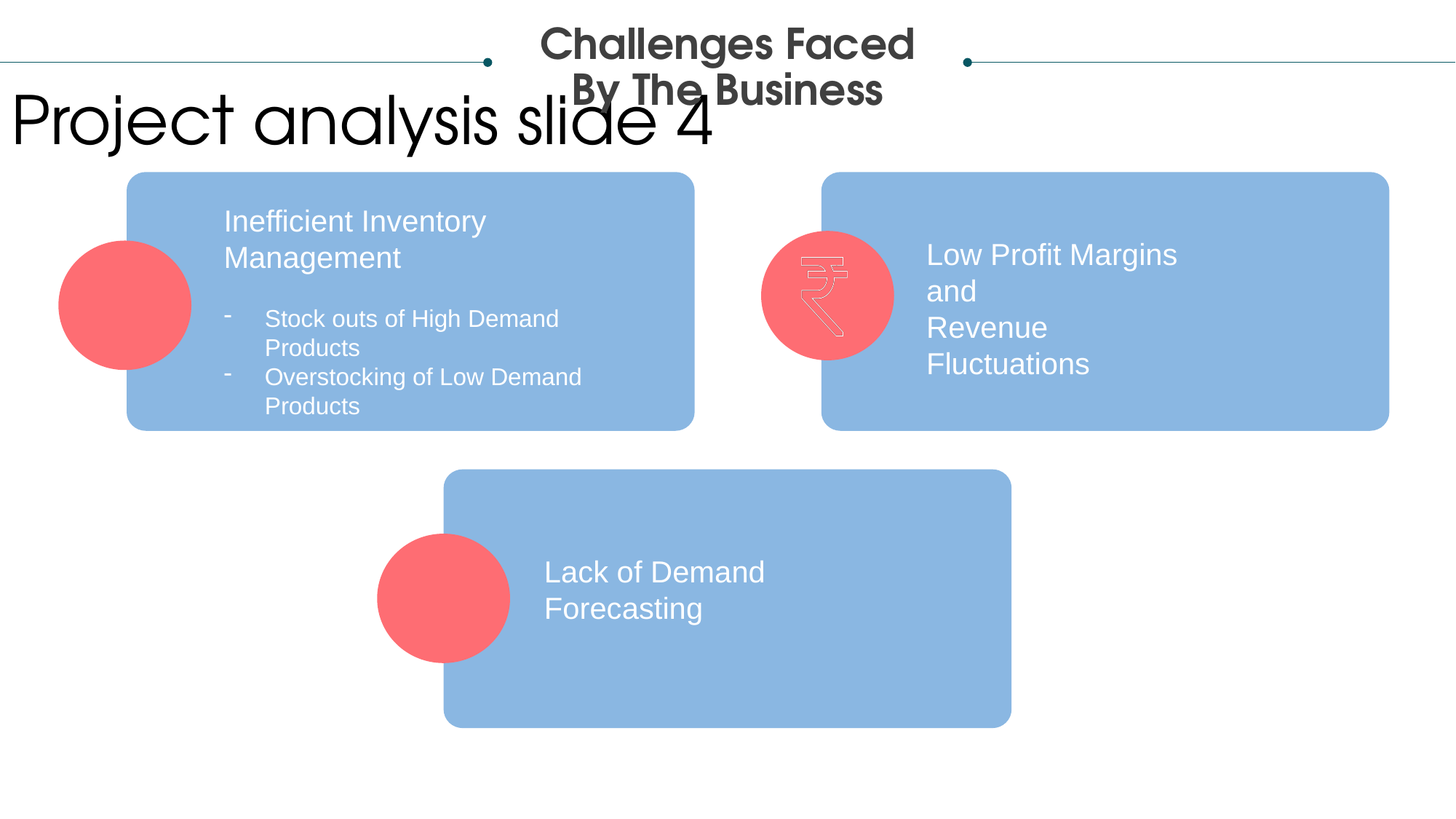

Challenges Faced
By The Business
Project analysis slide 4

Inefficient Inventory Management

Stock outs of High Demand Products
Overstocking of Low Demand Products
Low Profit Margins and
Revenue Fluctuations

Lack of Demand Forecasting
4